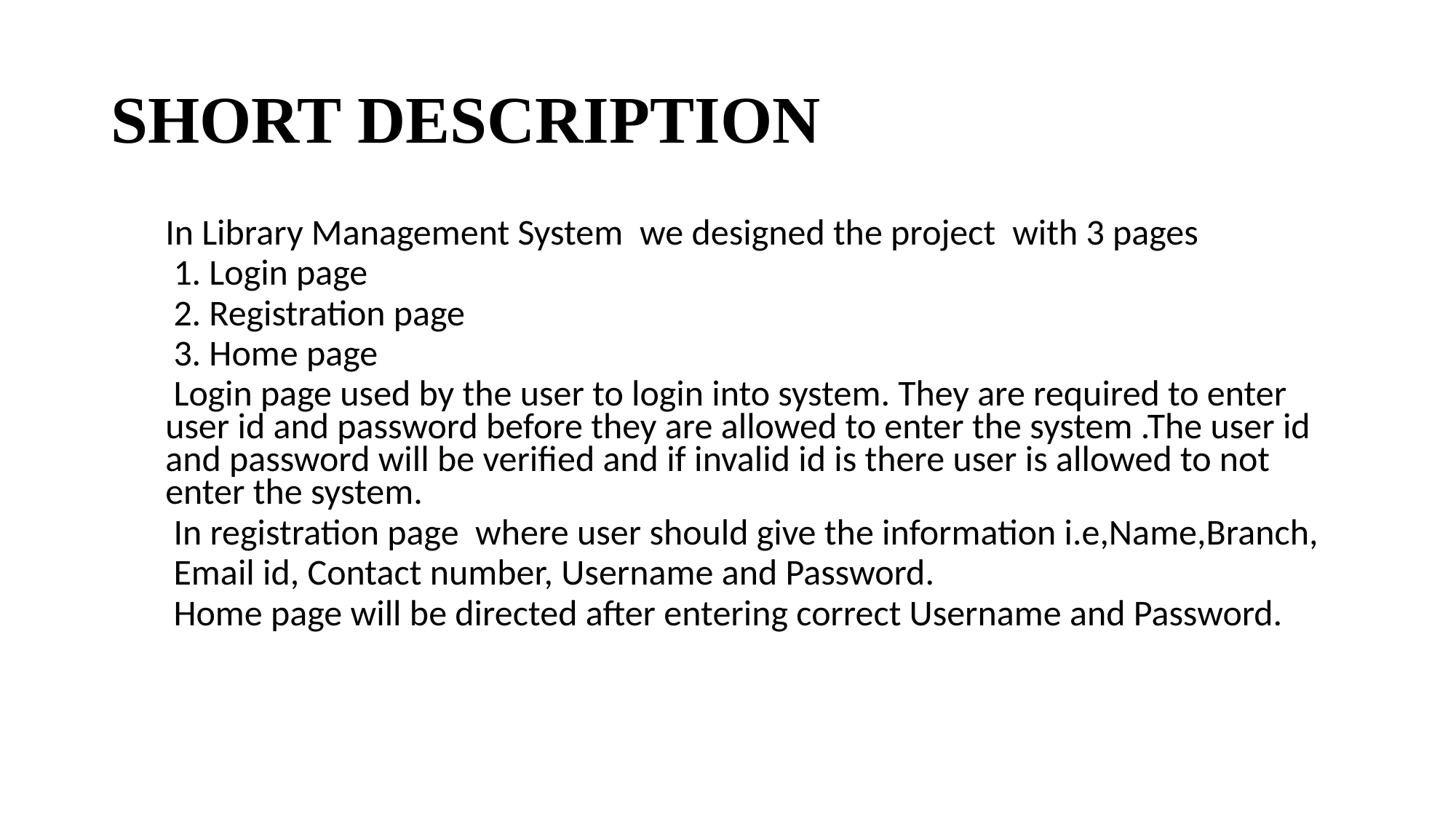

SHORT DESCRIPTION
In Library Management System  we designed the project  with 3 pages
 1. Login page
 2. Registration page
 3. Home page
 Login page used by the user to login into system. They are required to enter user id and password before they are allowed to enter the system .The user id and password will be verified and if invalid id is there user is allowed to not enter the system.
 In registration page  where user should give the information i.e,Name,Branch,
 Email id, Contact number, Username and Password.
 Home page will be directed after entering correct Username and Password.